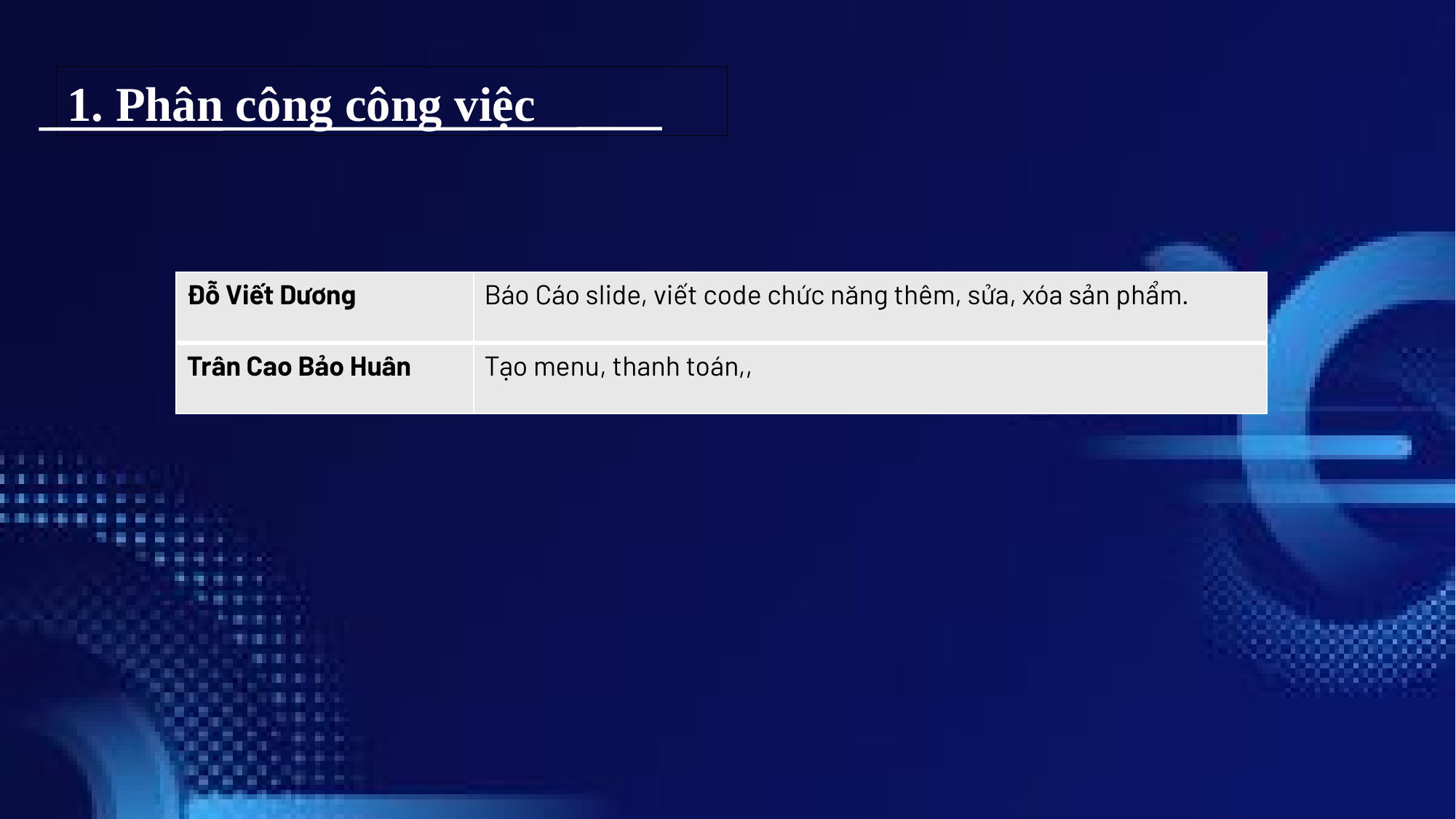

1. Phân công công việc
| Đỗ Viết Dương | Báo Cáo slide, viết code chức năng thêm, sửa, xóa sản phẩm. |
| --- | --- |
| Trân Cao Bảo Huân | Tạo menu, thanh toán,, |